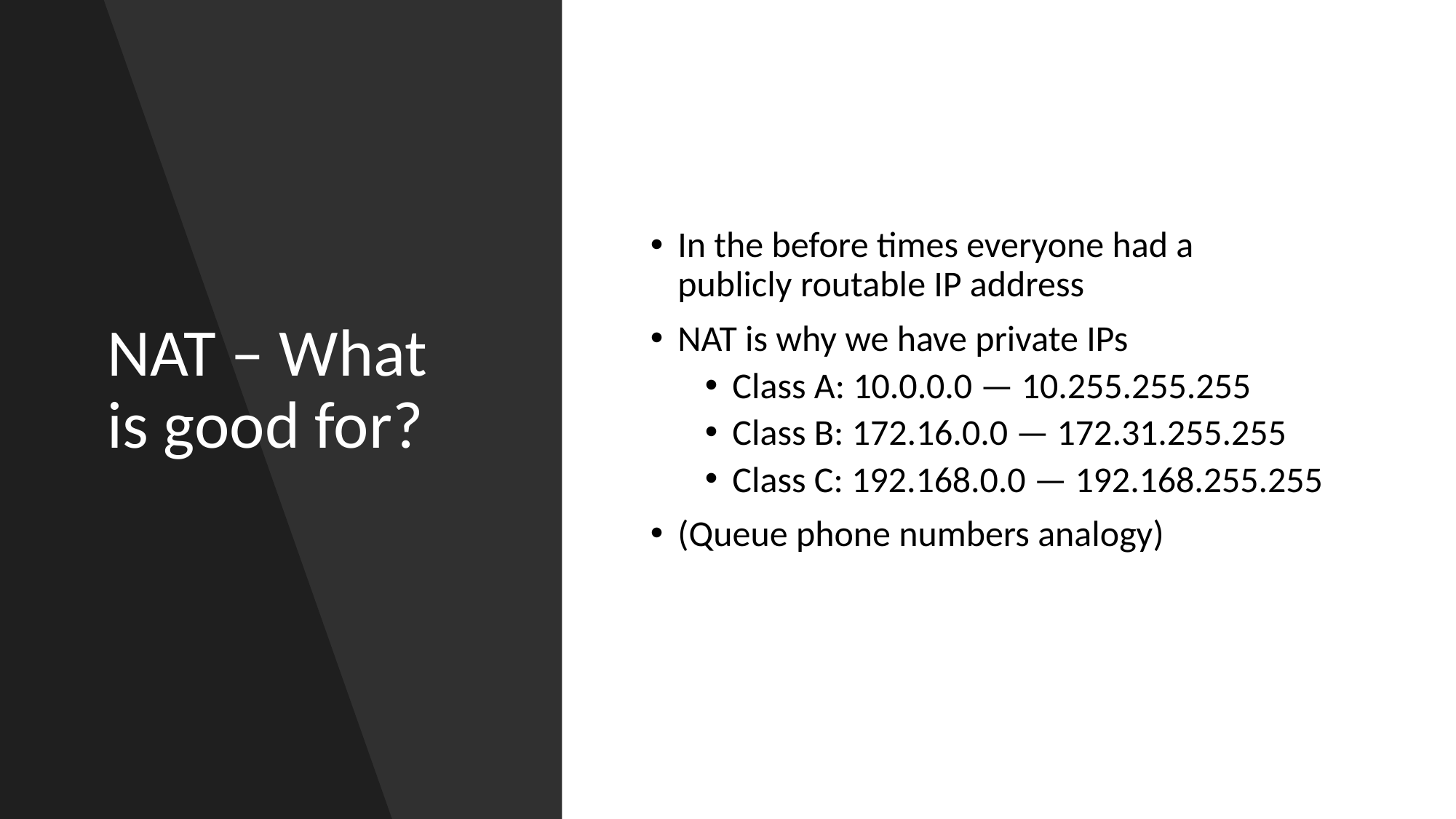

# NAT – What is good for?
In the before times everyone had a publicly routable IP address
NAT is why we have private IPs
Class A: 10.0.0.0 — 10.255.255.255
Class B: 172.16.0.0 — 172.31.255.255
Class C: 192.168.0.0 — 192.168.255.255
(Queue phone numbers analogy)